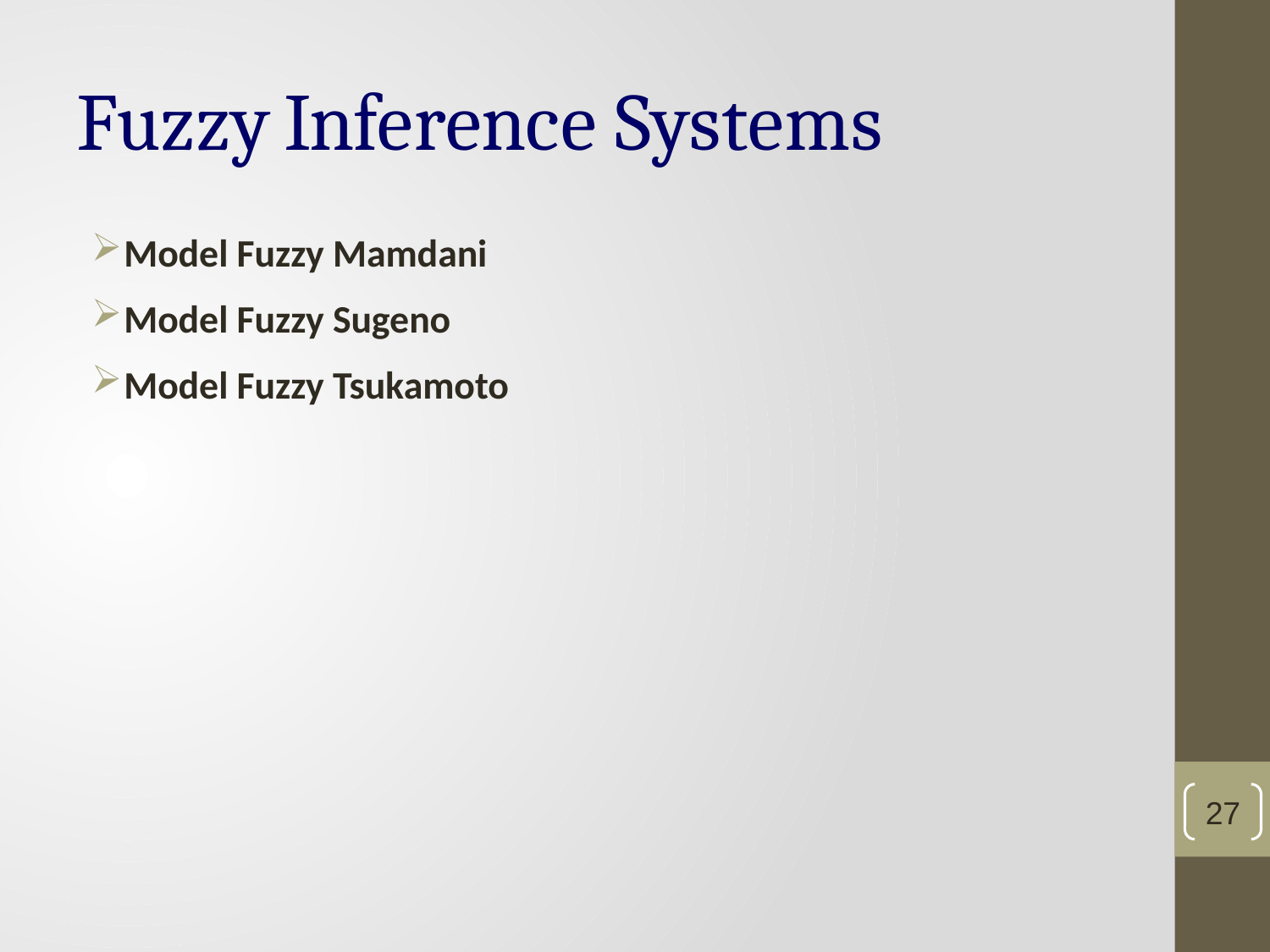

# Fuzzy Inference Systems
Model Fuzzy Mamdani
Model Fuzzy Sugeno
Model Fuzzy Tsukamoto

27